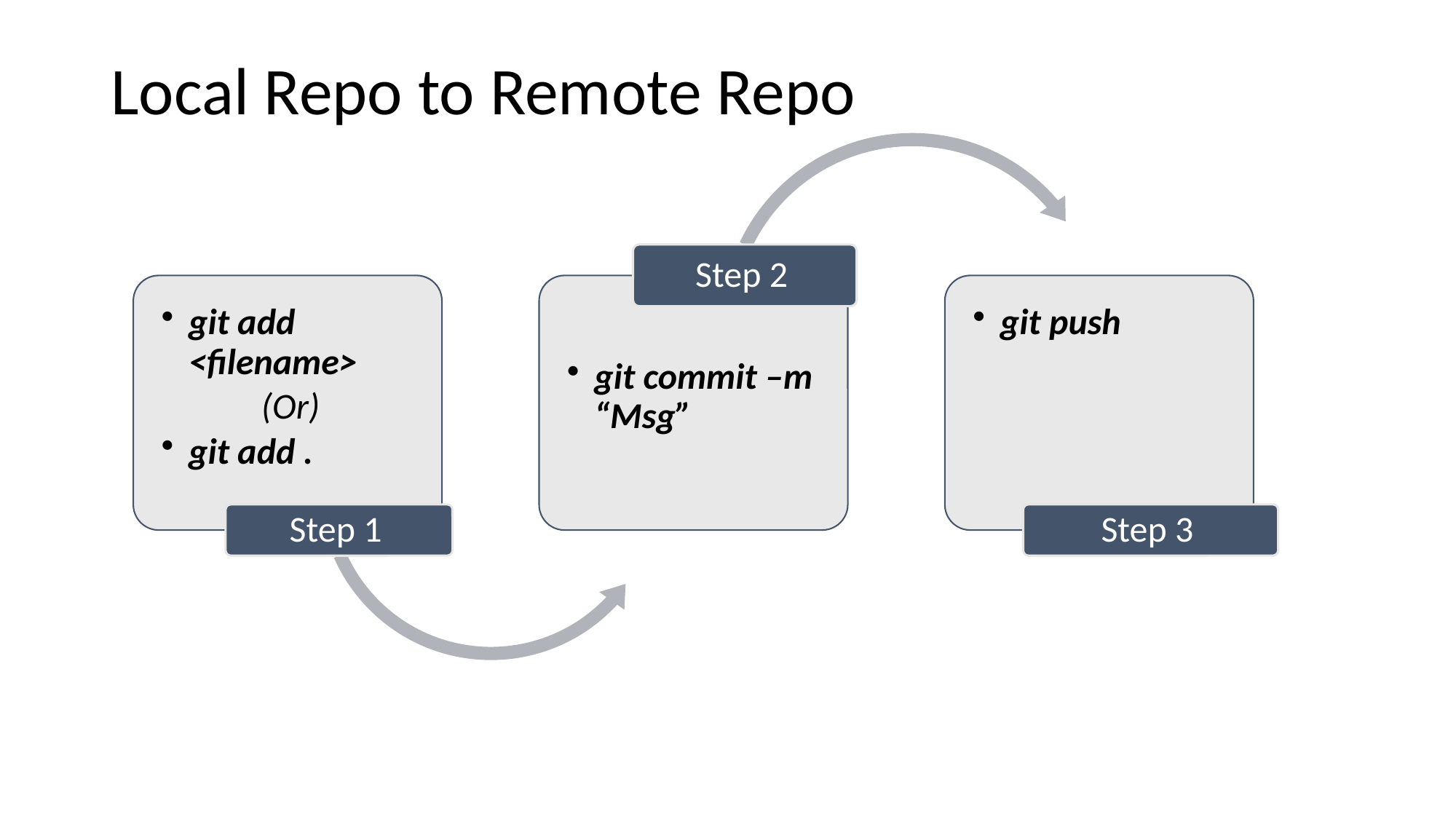

# Local Repo to Remote Repo
git add <filename>
(Or)
git add .
Step 1
git commit –m “Msg”
Step 2
git push
Step 3